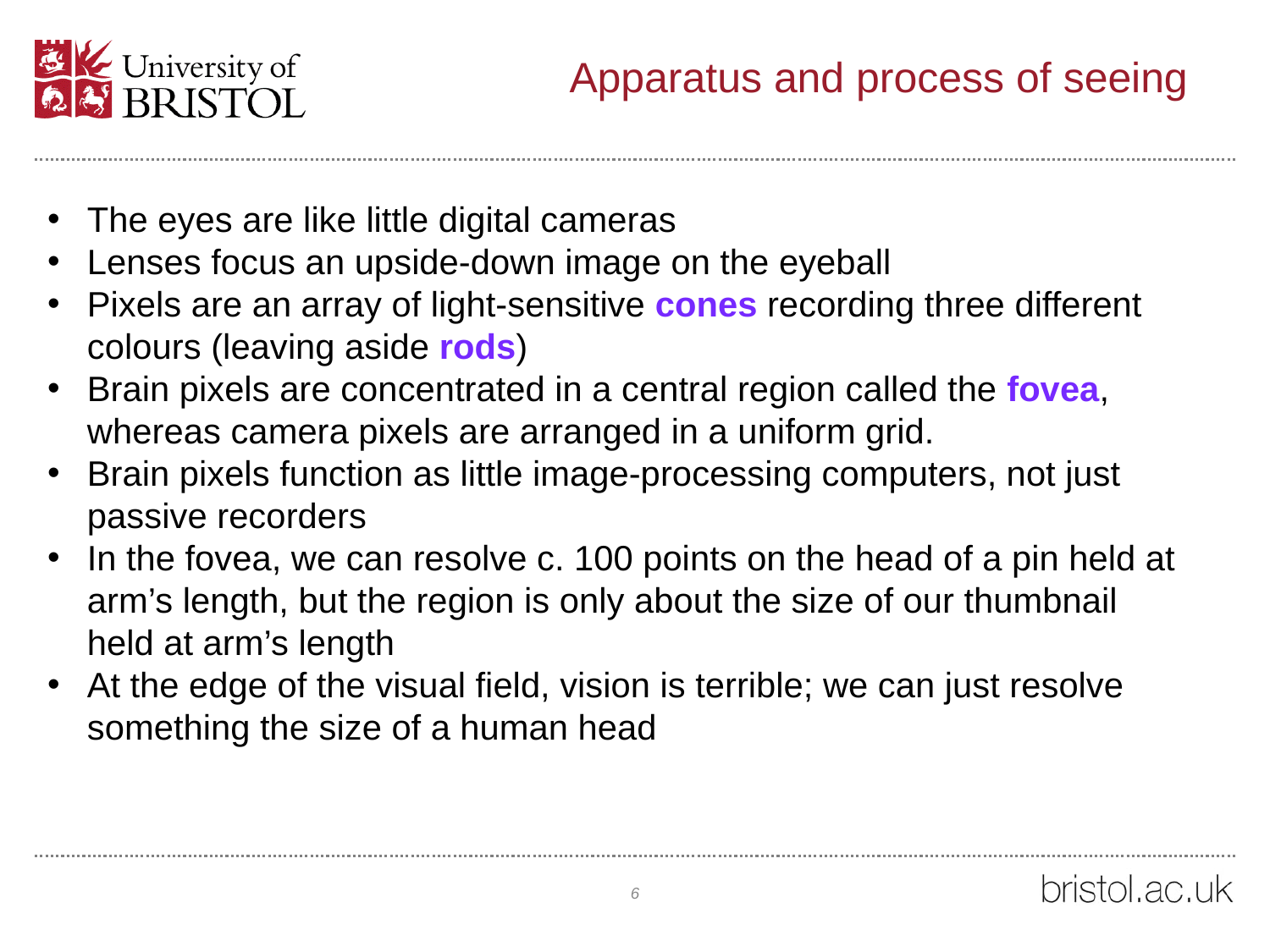

# Apparatus and process of seeing
The eyes are like little digital cameras
Lenses focus an upside-down image on the eyeball
Pixels are an array of light-sensitive cones recording three different colours (leaving aside rods)
Brain pixels are concentrated in a central region called the fovea, whereas camera pixels are arranged in a uniform grid.
Brain pixels function as little image-processing computers, not just passive recorders
In the fovea, we can resolve c. 100 points on the head of a pin held at arm’s length, but the region is only about the size of our thumbnail held at arm’s length
At the edge of the visual field, vision is terrible; we can just resolve something the size of a human head

6